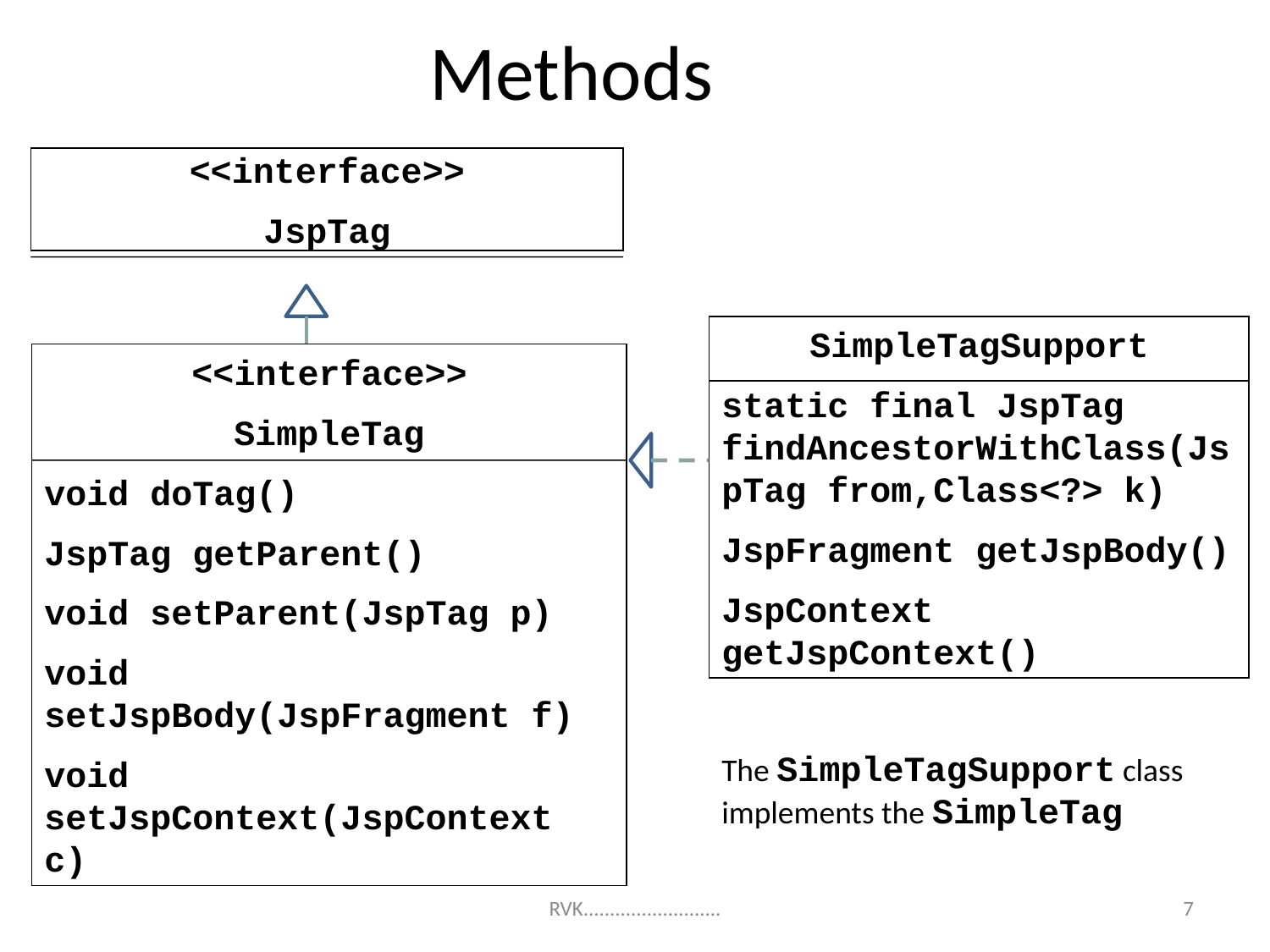

# Methods
<<interface>>
JspTag

SimpleTagSupport
static final JspTag findAncestorWithClass(JspTag from,Class<?> k)
JspFragment getJspBody()
JspContext getJspContext()
<<interface>>
SimpleTag
void doTag()
JspTag getParent()
void setParent(JspTag p)
void setJspBody(JspFragment f)
void setJspContext(JspContext c)

The SimpleTagSupport class implements the SimpleTag
7
RVK..........................